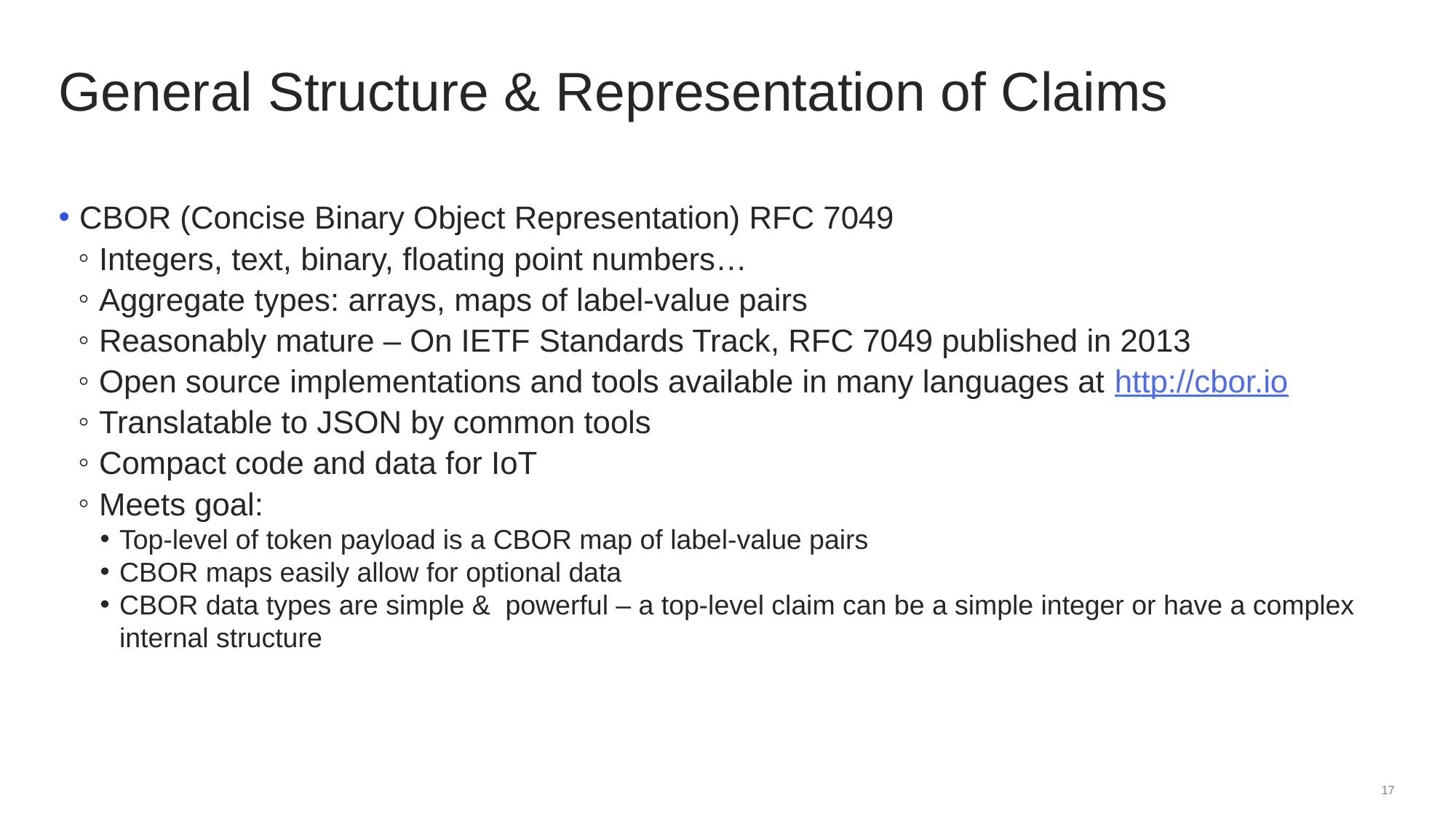

# General Structure & Representation of Claims
CBOR (Concise Binary Object Representation) RFC 7049
Integers, text, binary, floating point numbers…
Aggregate types: arrays, maps of label-value pairs
Reasonably mature – On IETF Standards Track, RFC 7049 published in 2013
Open source implementations and tools available in many languages at http://cbor.io
Translatable to JSON by common tools
Compact code and data for IoT
Meets goal:
Top-level of token payload is a CBOR map of label-value pairs
CBOR maps easily allow for optional data
CBOR data types are simple &  powerful – a top-level claim can be a simple integer or have a complex internal structure